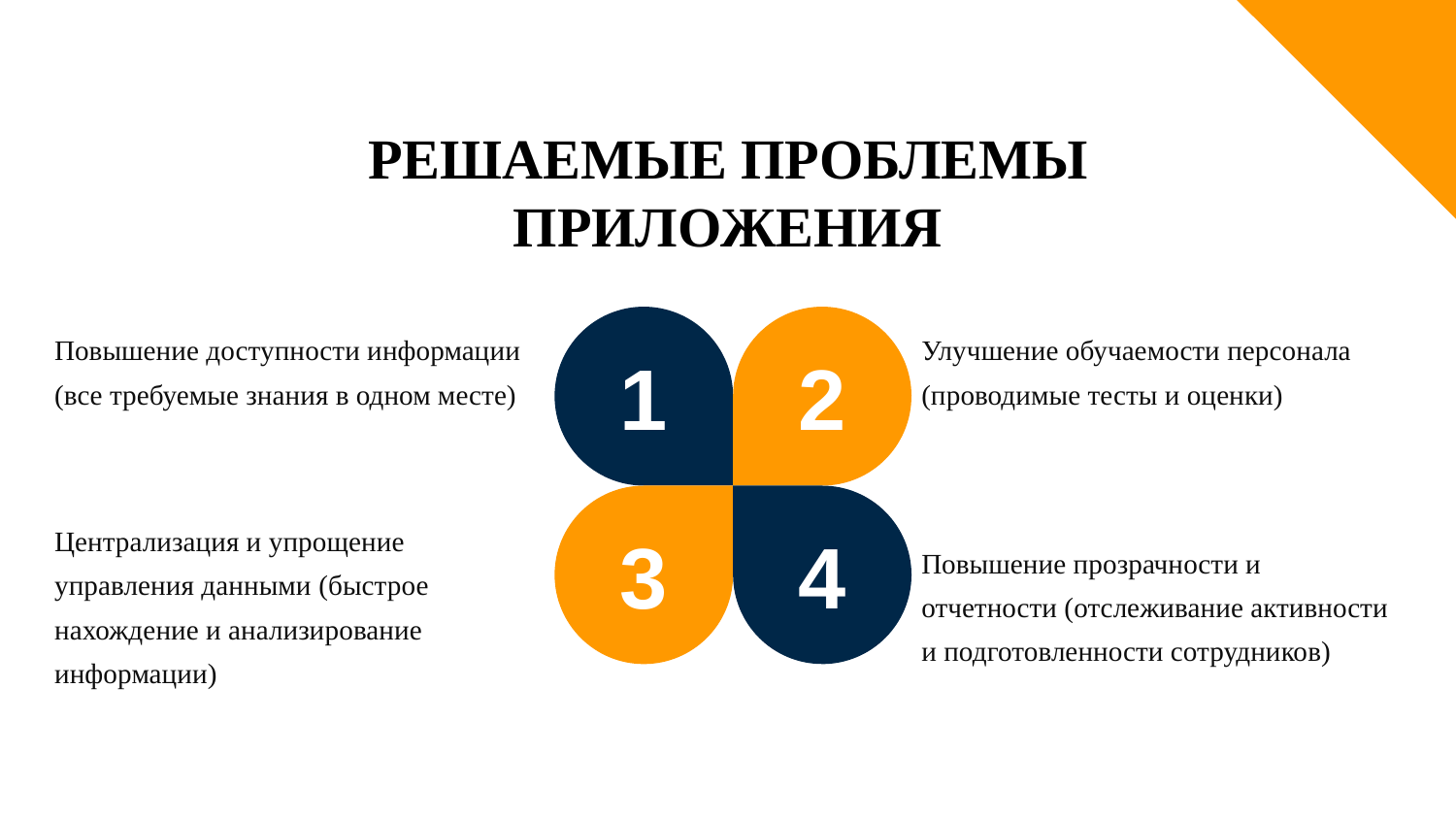

Решаемые проблемы приложения
Повышение доступности информации (все требуемые знания в одном месте)
Улучшение обучаемости персонала (проводимые тесты и оценки)
1
2
3
4
Централизация и упрощение управления данными (быстрое нахождение и анализирование информации)
Повышение прозрачности и отчетности (отслеживание активности и подготовленности сотрудников)